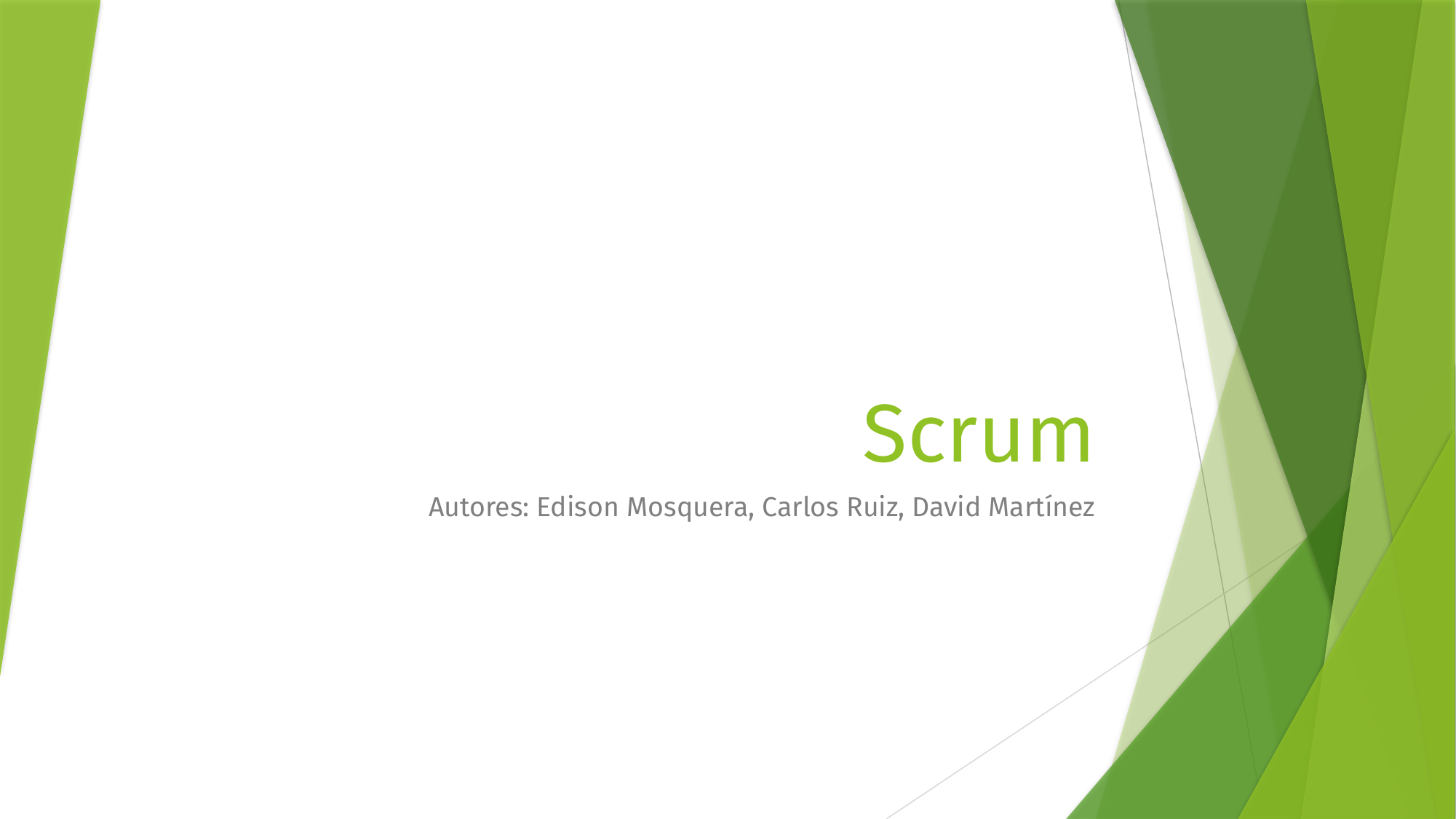

# Scrum
Autores: Edison Mosquera, Carlos Ruiz, David Martínez